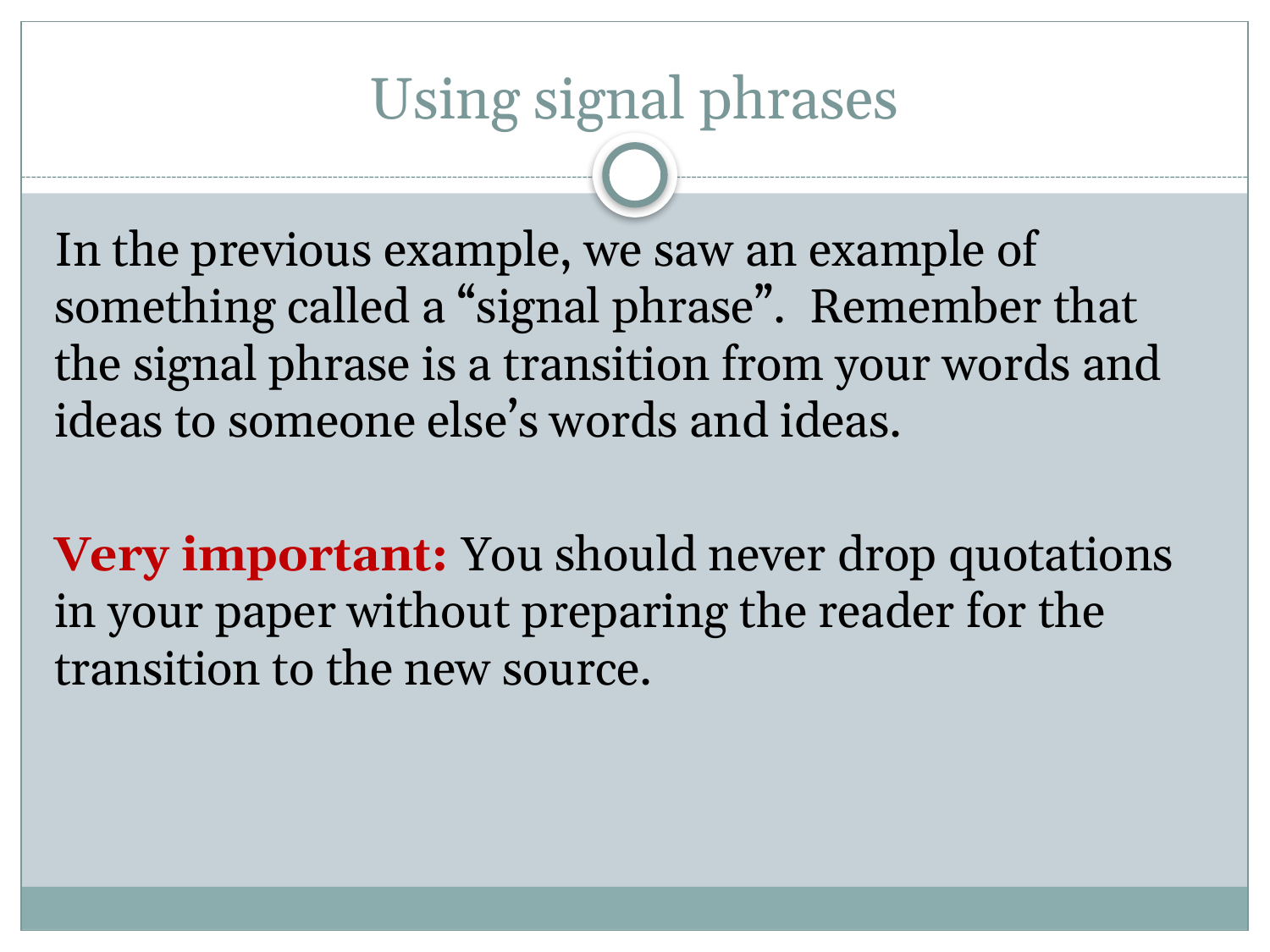

# Using signal phrases
In the previous example, we saw an example of something called a “signal phrase”.  Remember that the signal phrase is a transition from your words and ideas to someone else’s words and ideas.

Very important: You should never drop quotations in your paper without preparing the reader for the transition to the new source.